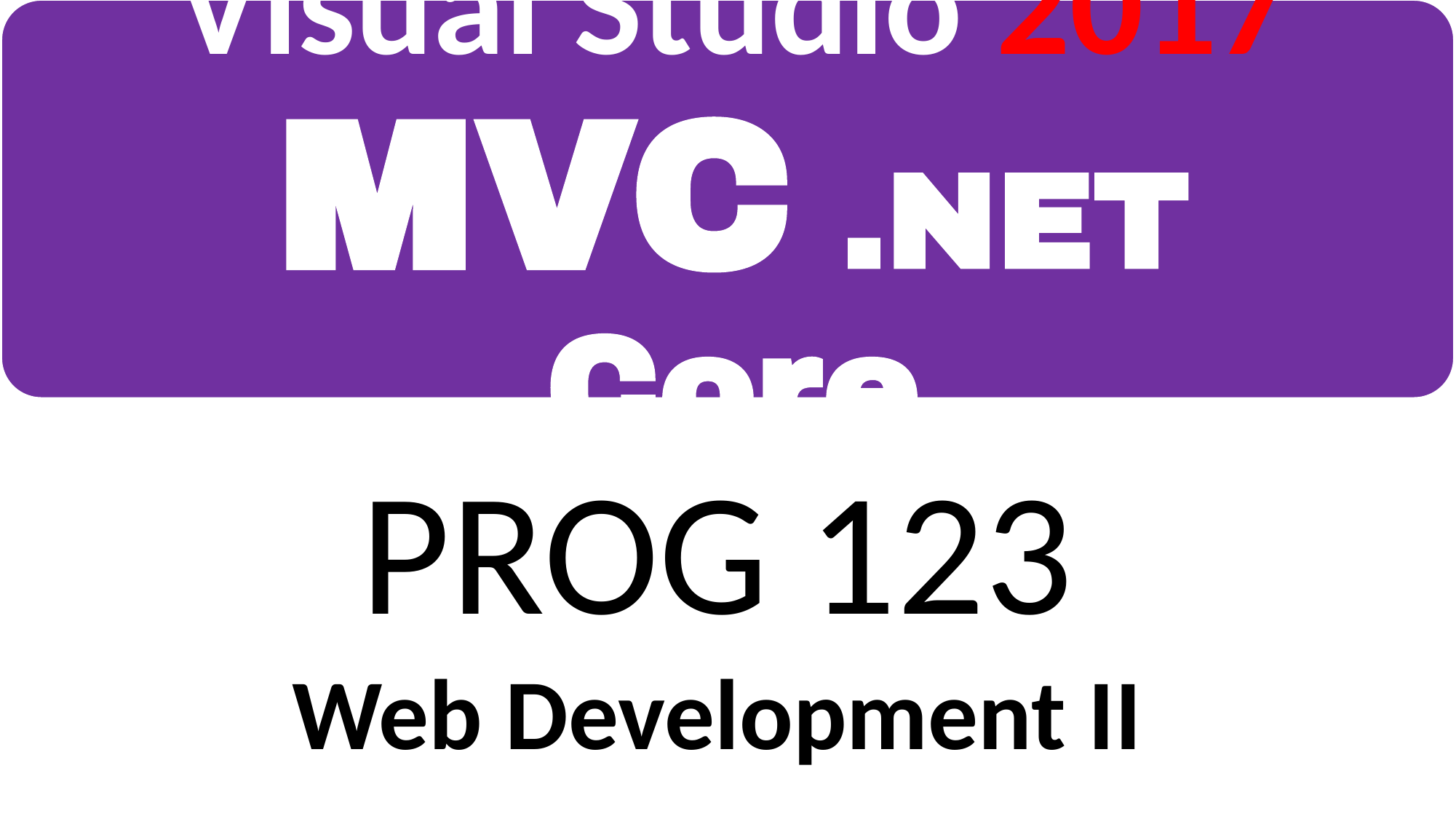

Visual Studio 2017
MVC .NET Core

PROG 123
Web Development II